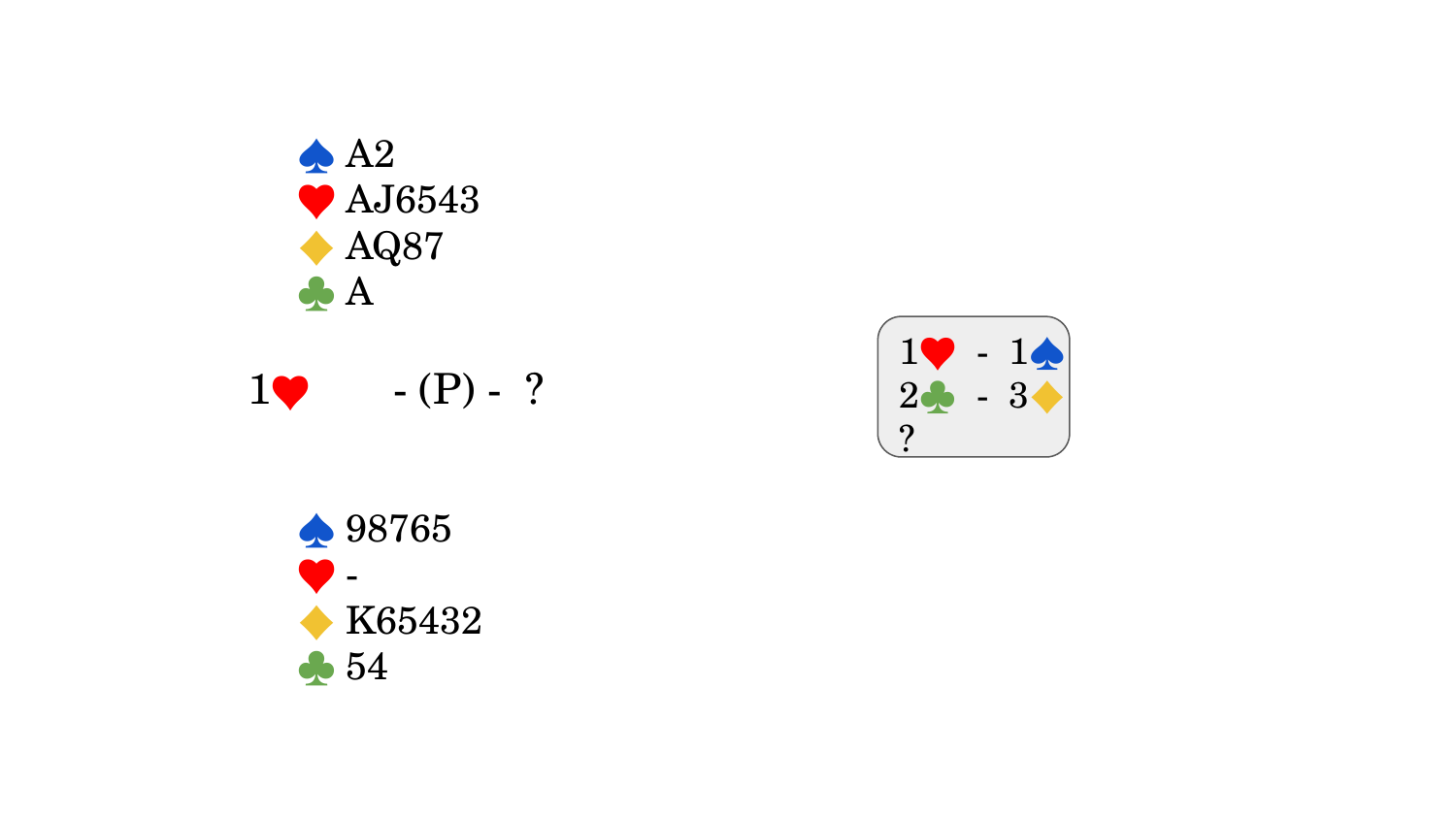

♠ A2
♥ AJ6543
♦ AQ87
♣ A
1♥  -  1♠
2♣  -  3♦
?

1♥ 	- (P) -  ?
♠ 98765
♥ -
♦ K65432
♣ 54